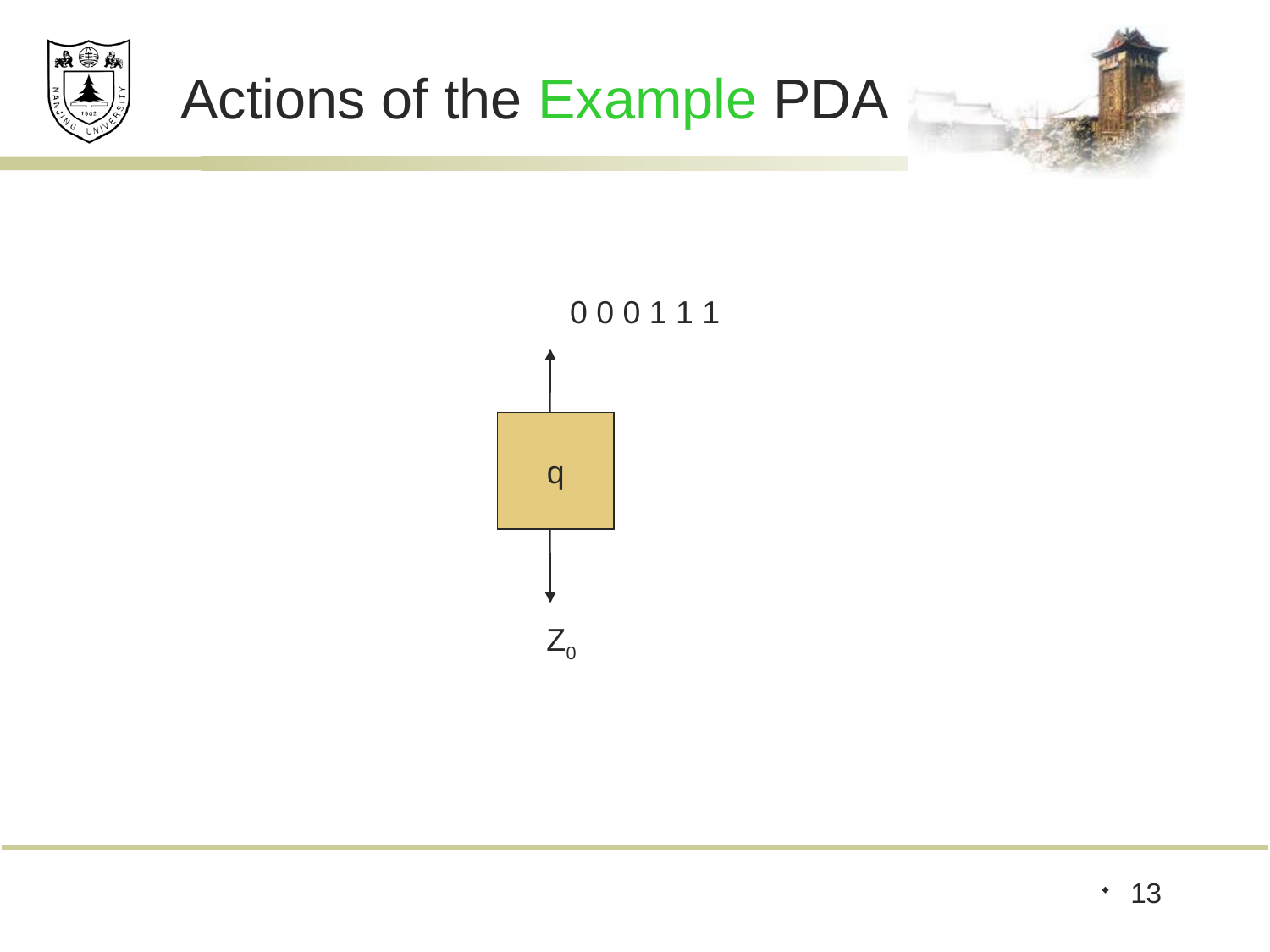

# Actions of the Example PDA
 0 0 0 1 1 1

q

Z0
13